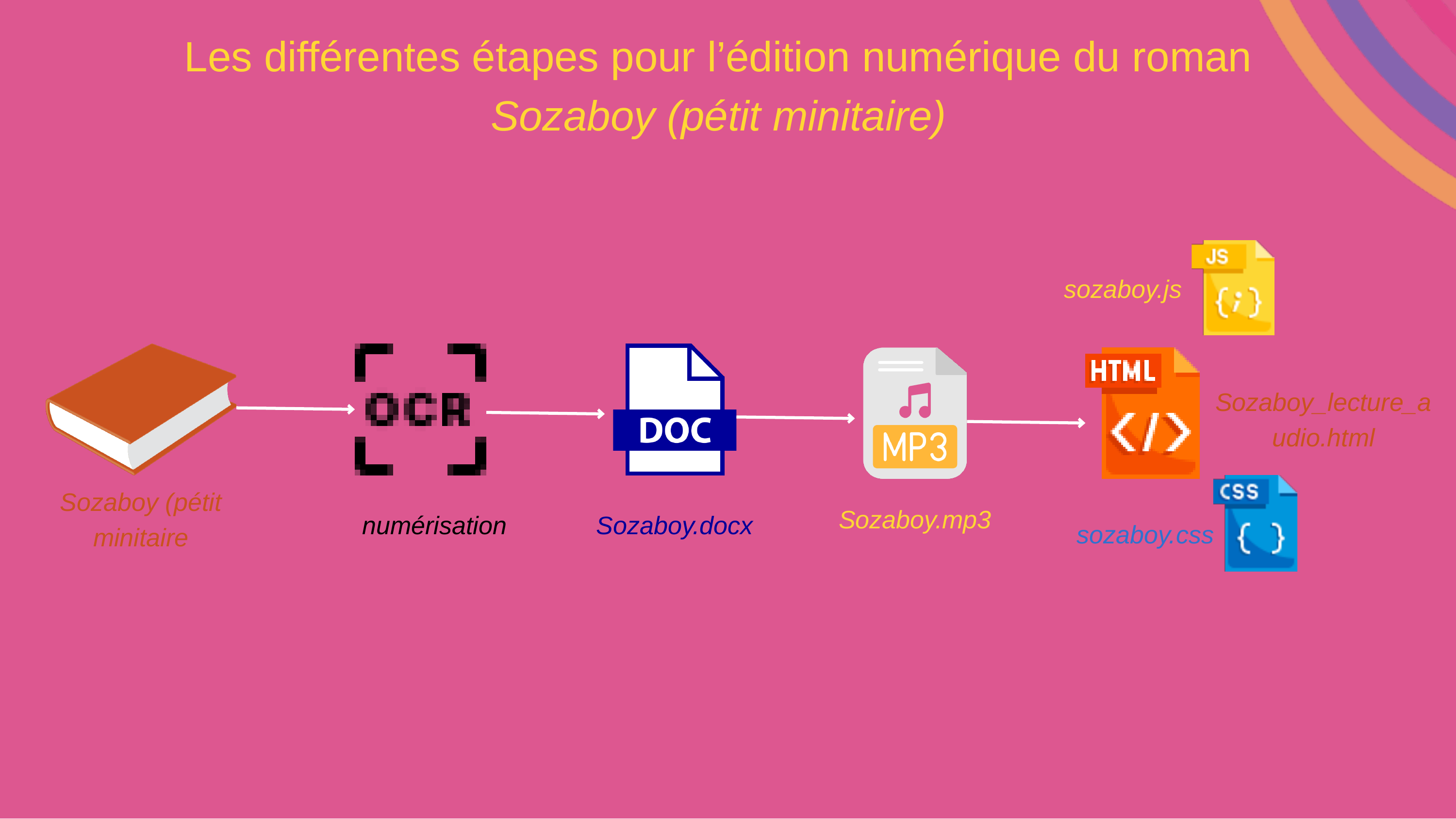

Les différentes étapes pour l’édition numérique du roman Sozaboy (pétit minitaire)

sozaboy.js

Sozaboy_lecture_audio.html

Sozaboy (pétit minitaire
Sozaboy.mp3
numérisation
Sozaboy.docx
sozaboy.css